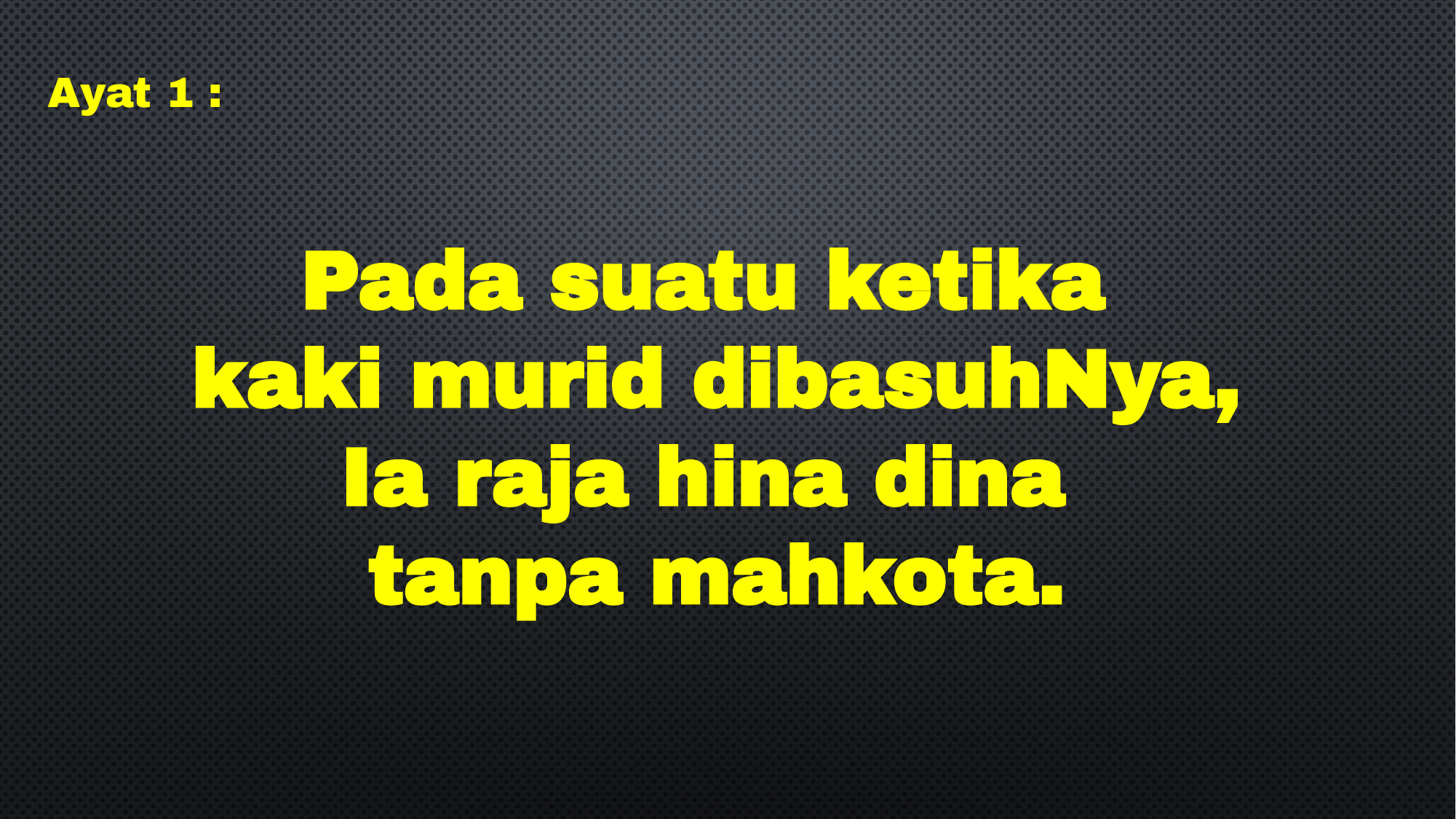

Ayat 1 :
Pada suatu ketika
kaki murid dibasuhNya,
Ia raja hina dina
tanpa mahkota.